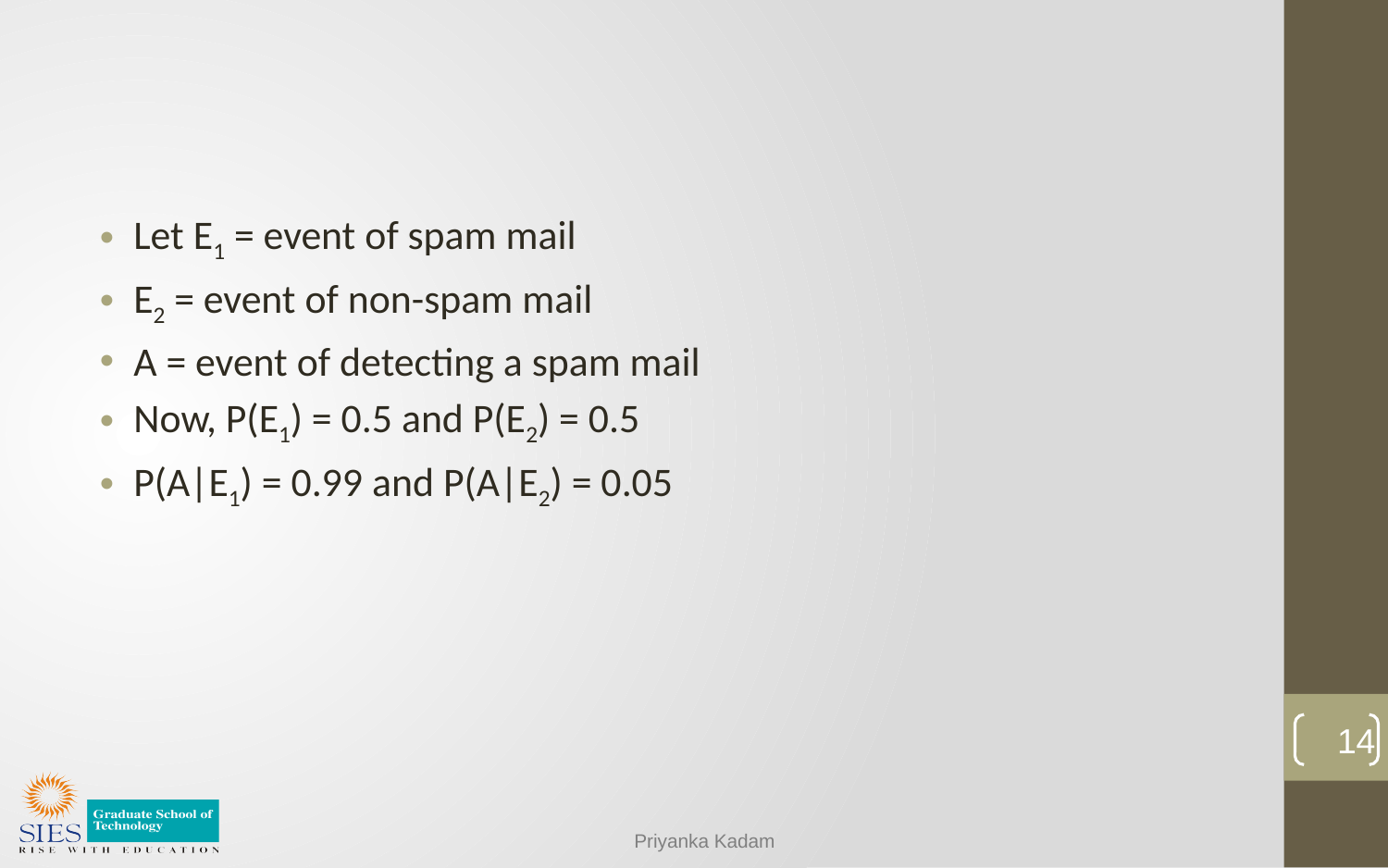

#
Let E1 = event of spam mail
E2 = event of non-spam mail
A = event of detecting a spam mail
Now, P(E1) = 0.5 and P(E2) = 0.5
P(A|E1) = 0.99 and P(A|E2) = 0.05

14